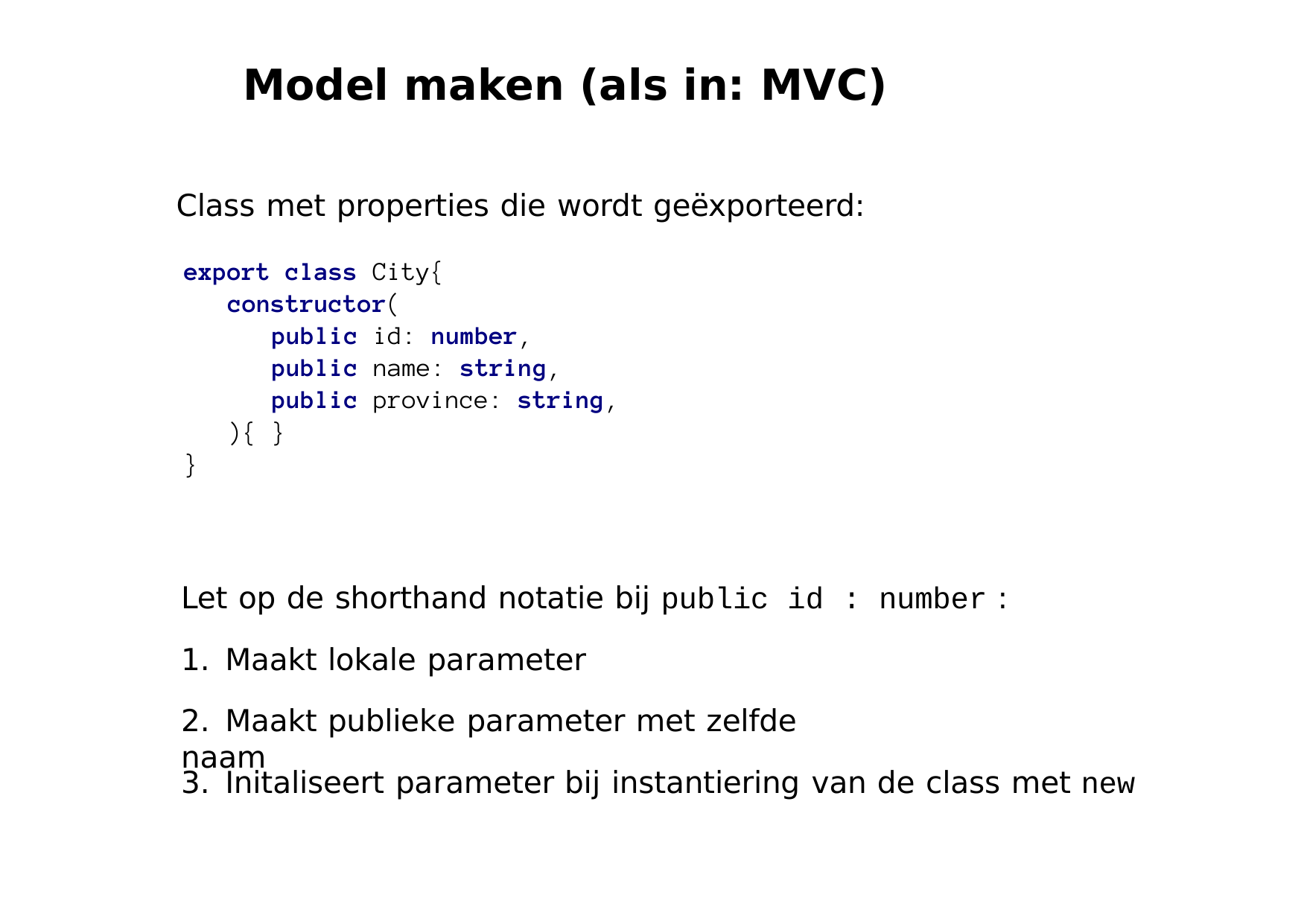

# Model maken (als in: MVC)
Class met properties die wordt geëxporteerd:

export  class  City{
constructor(
public  id:  number, public  name:  string,
public  province:  string,
){  }
}
Let op de shorthand notatie bij public
1.  Maakt lokale parameter
id	:	number :
2.  Maakt publieke parameter met zelfde naam
3.  Initaliseert parameter bij instantiering van de class met new